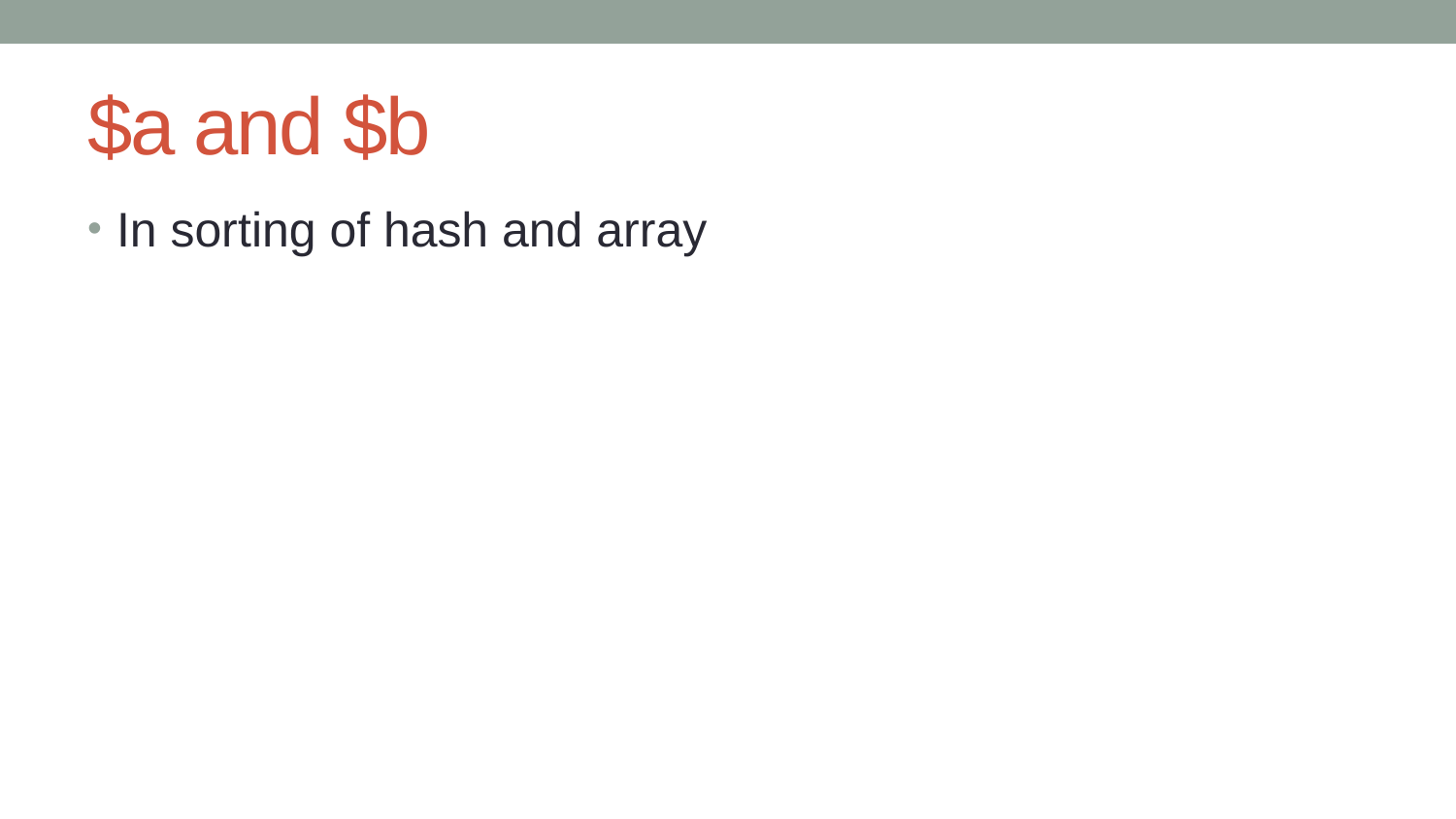

# $a and $b
In sorting of hash and array